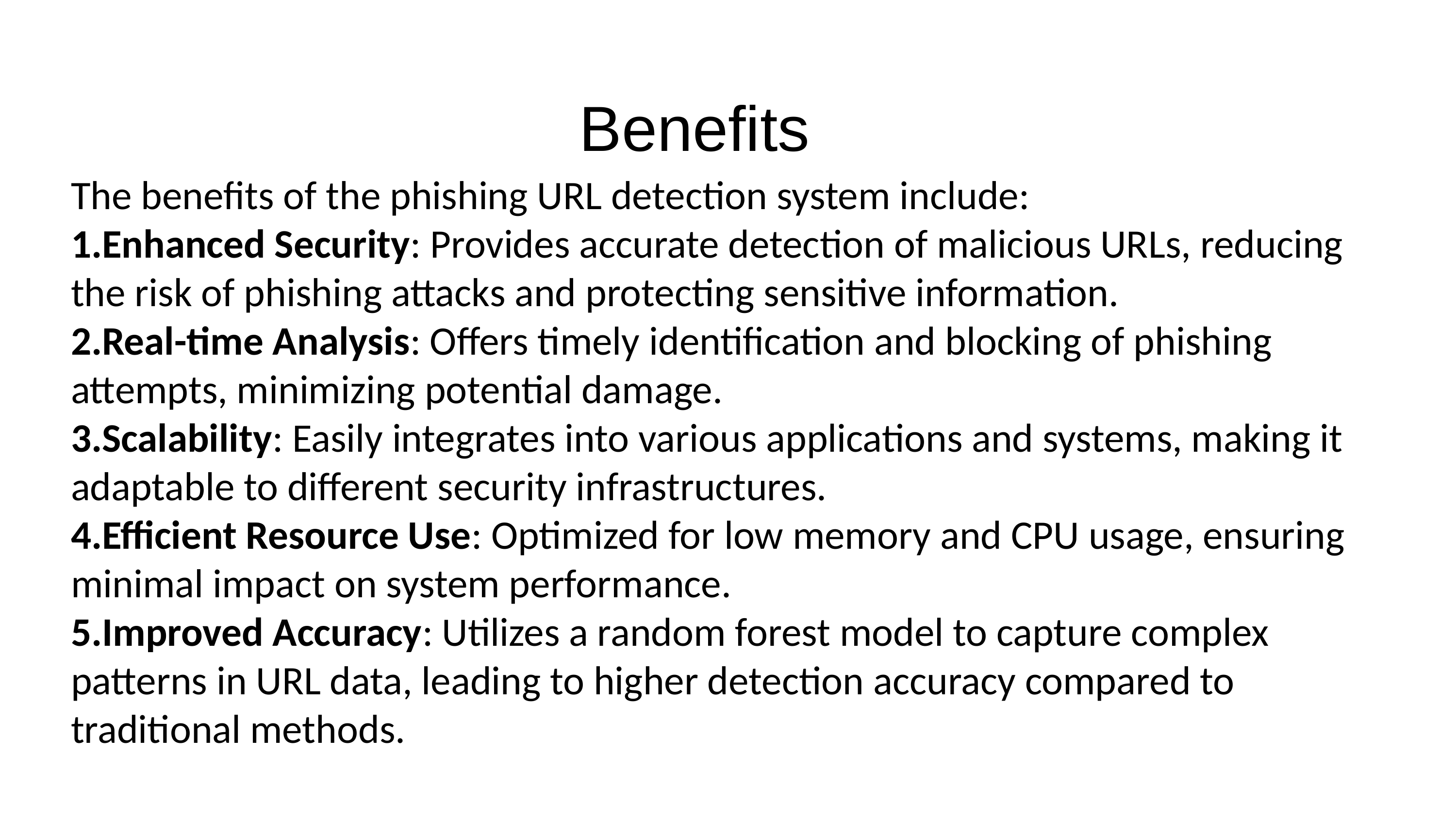

Benefits
The benefits of the phishing URL detection system include:
Enhanced Security: Provides accurate detection of malicious URLs, reducing the risk of phishing attacks and protecting sensitive information.
Real-time Analysis: Offers timely identification and blocking of phishing attempts, minimizing potential damage.
Scalability: Easily integrates into various applications and systems, making it adaptable to different security infrastructures.
Efficient Resource Use: Optimized for low memory and CPU usage, ensuring minimal impact on system performance.
Improved Accuracy: Utilizes a random forest model to capture complex patterns in URL data, leading to higher detection accuracy compared to traditional methods.